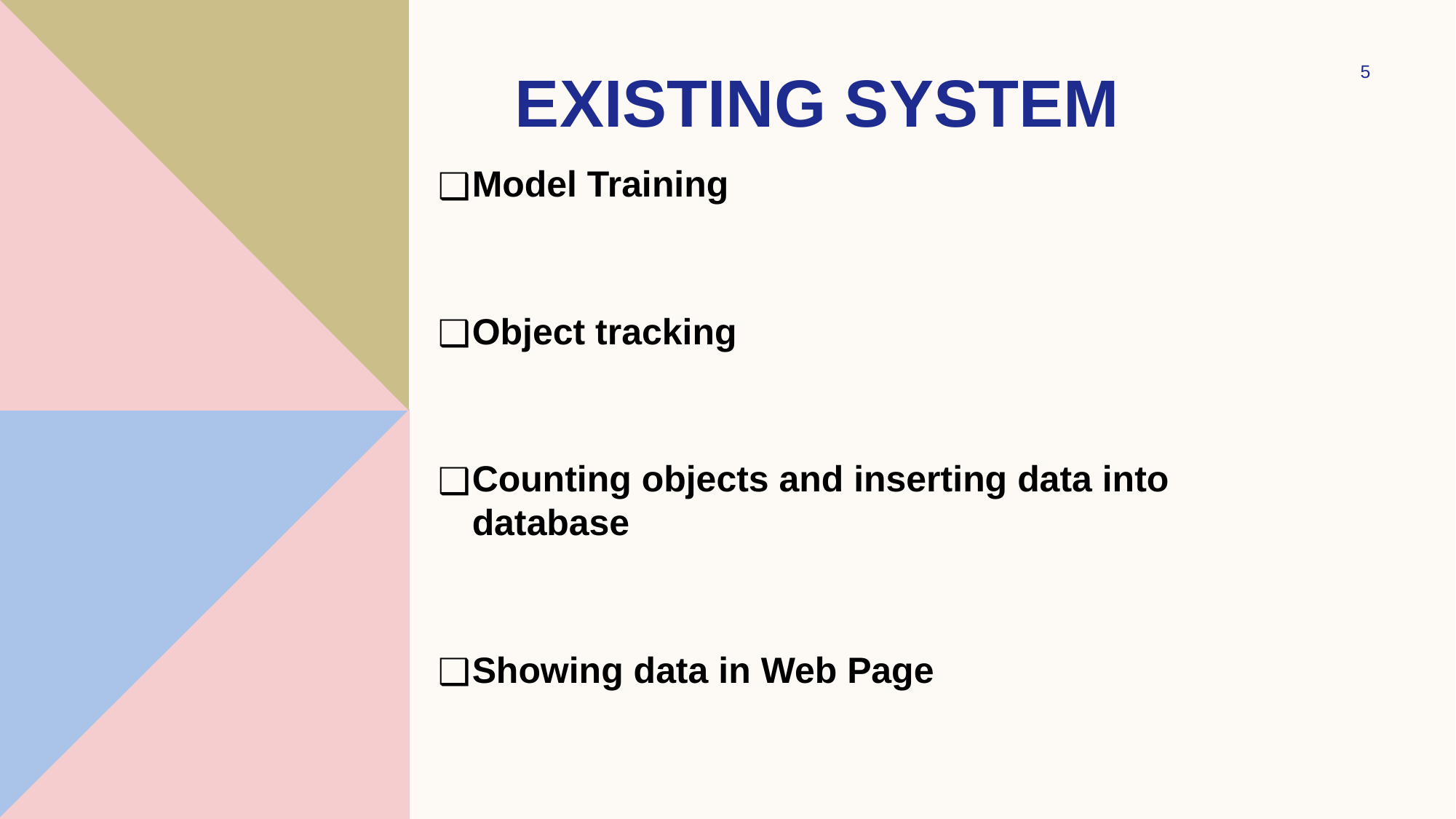

# EXISTING SYSTEM
5
Model Training

Object tracking

Counting objects and inserting data into database

Showing data in Web Page